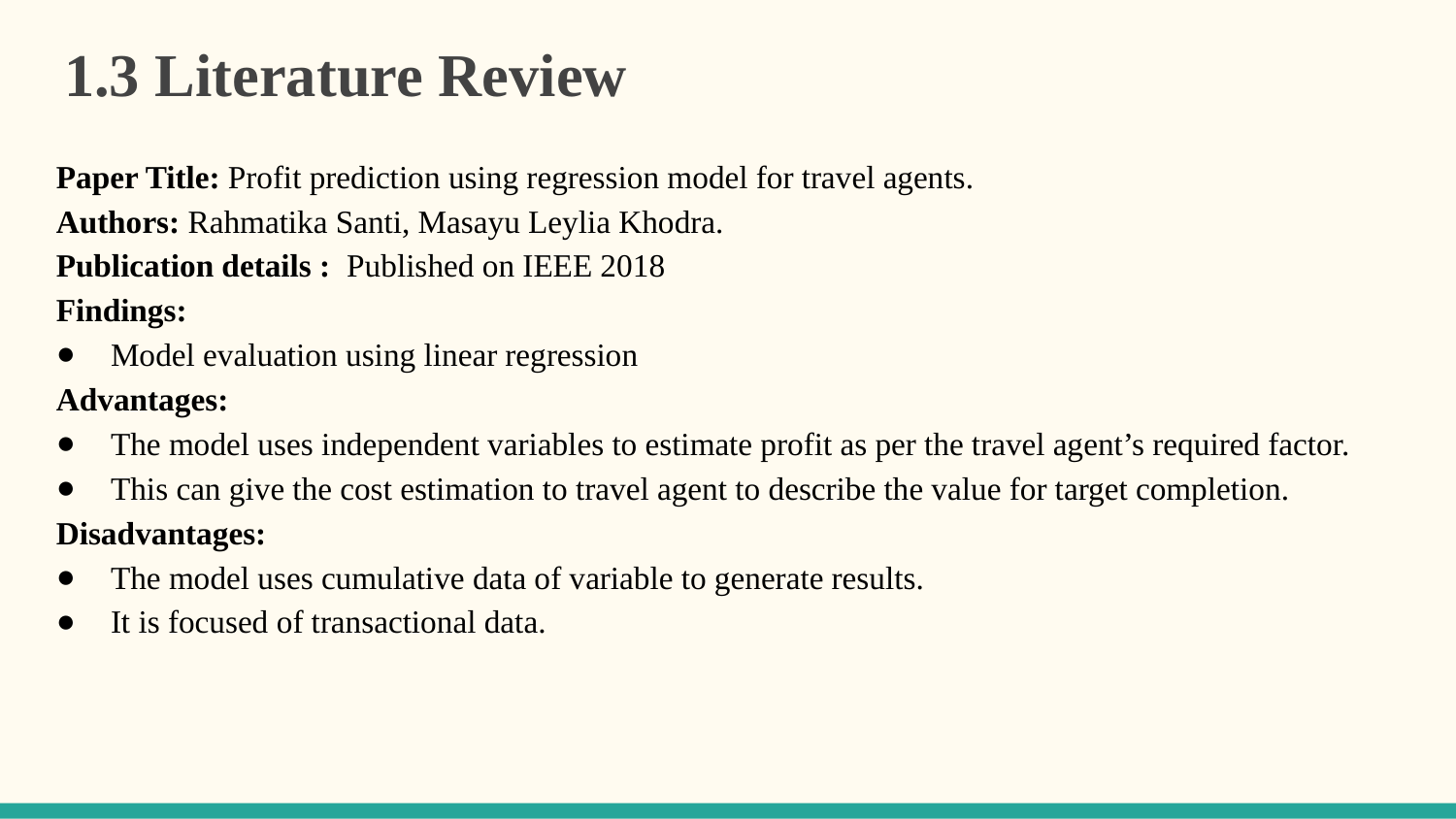

# 1.3 Literature Review
Paper Title: Profit prediction using regression model for travel agents.
Authors: Rahmatika Santi, Masayu Leylia Khodra.
Publication details :  Published on IEEE 2018
Findings:
Model evaluation using linear regression
Advantages:
The model uses independent variables to estimate profit as per the travel agent’s required factor.
This can give the cost estimation to travel agent to describe the value for target completion.
Disadvantages:
The model uses cumulative data of variable to generate results.
It is focused of transactional data.